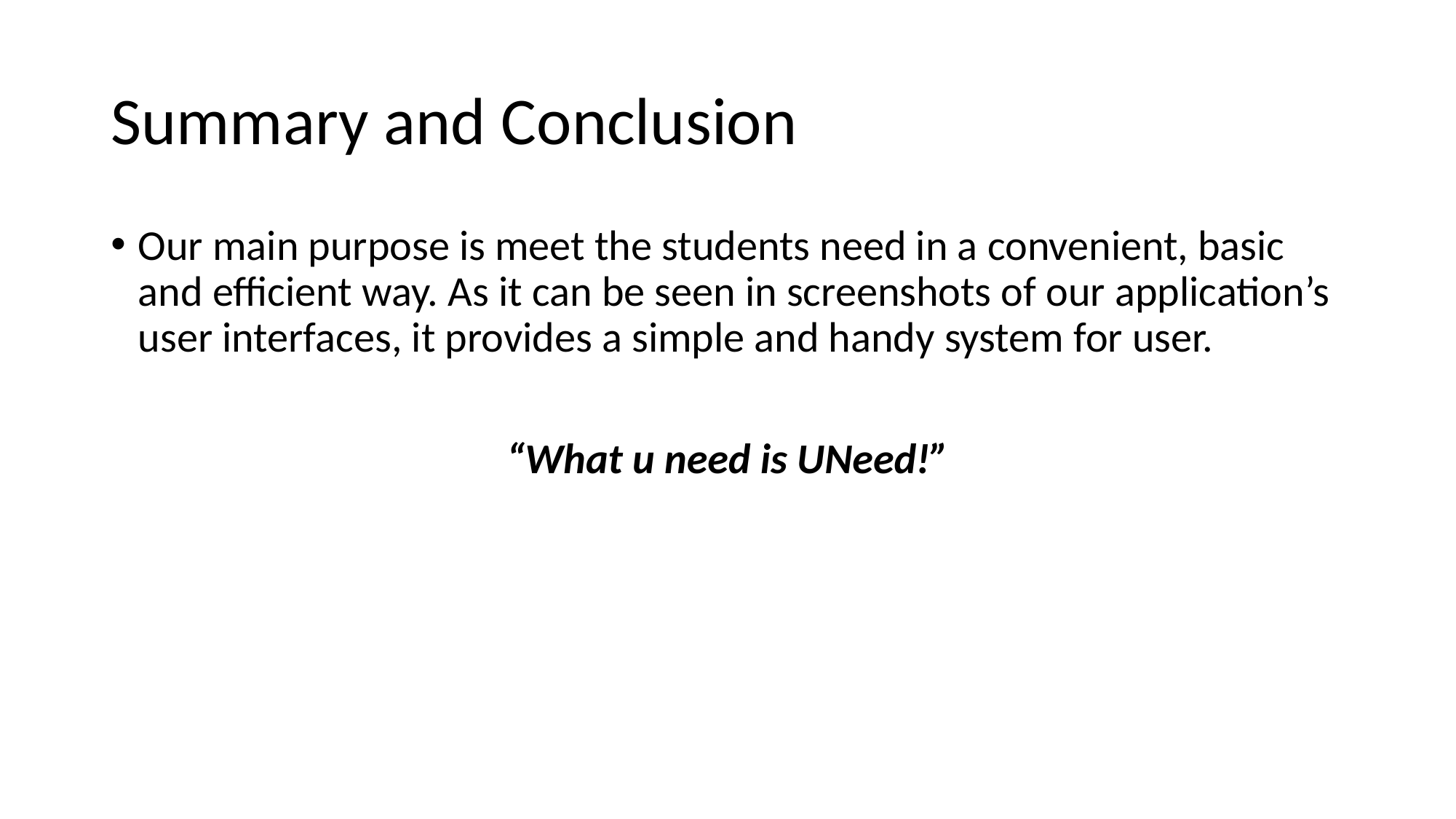

# Summary and Conclusion
Our main purpose is meet the students need in a convenient, basic and efficient way. As it can be seen in screenshots of our application’s user interfaces, it provides a simple and handy system for user.

“What u need is UNeed!”